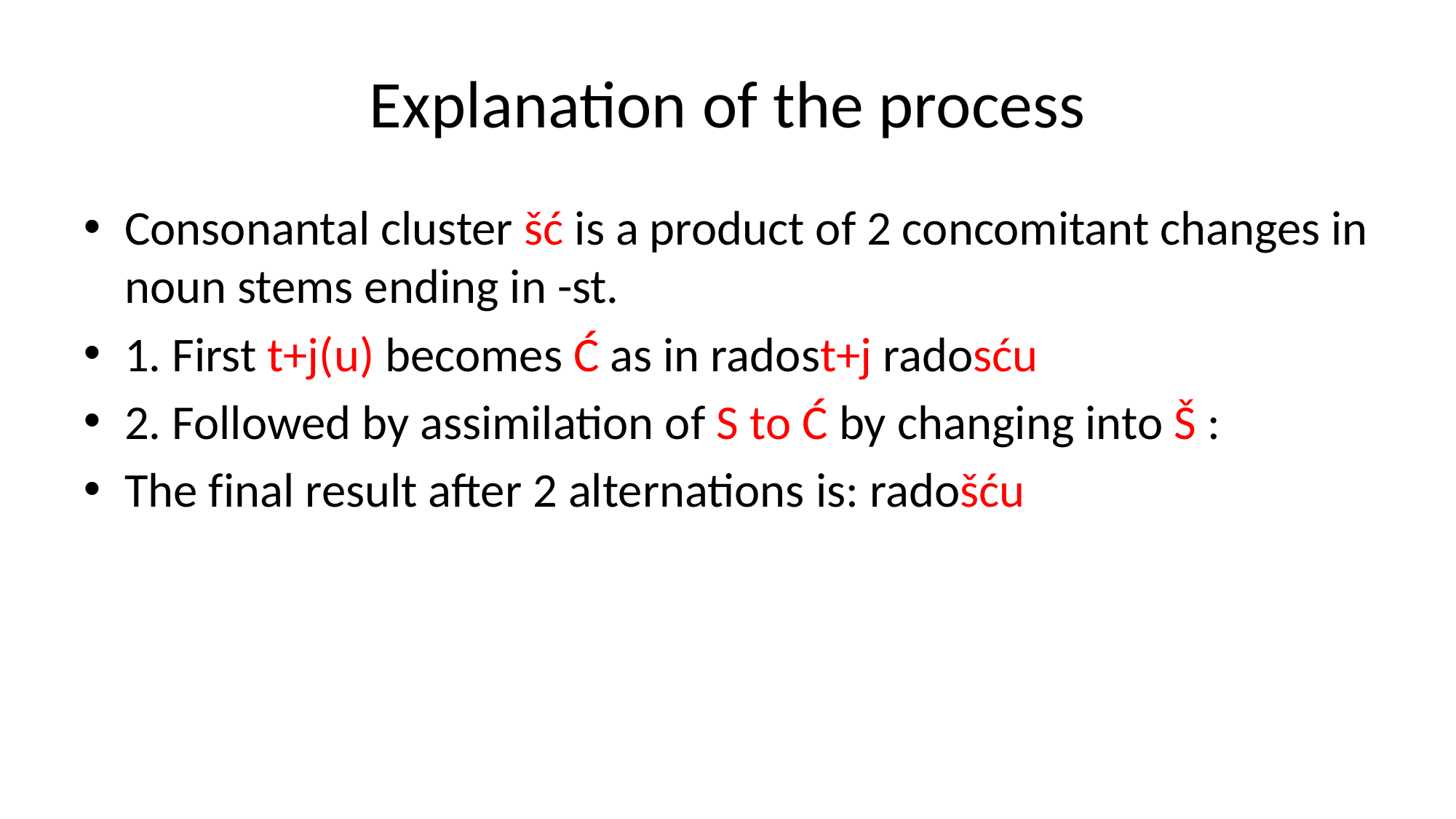

# Explanation of the process
Consonantal cluster šć is a product of 2 concomitant changes in noun stems ending in -st.
1. First t+j(u) becomes Ć as in radost+j radosću
2. Followed by assimilation of S to Ć by changing into Š :
The final result after 2 alternations is: radošću